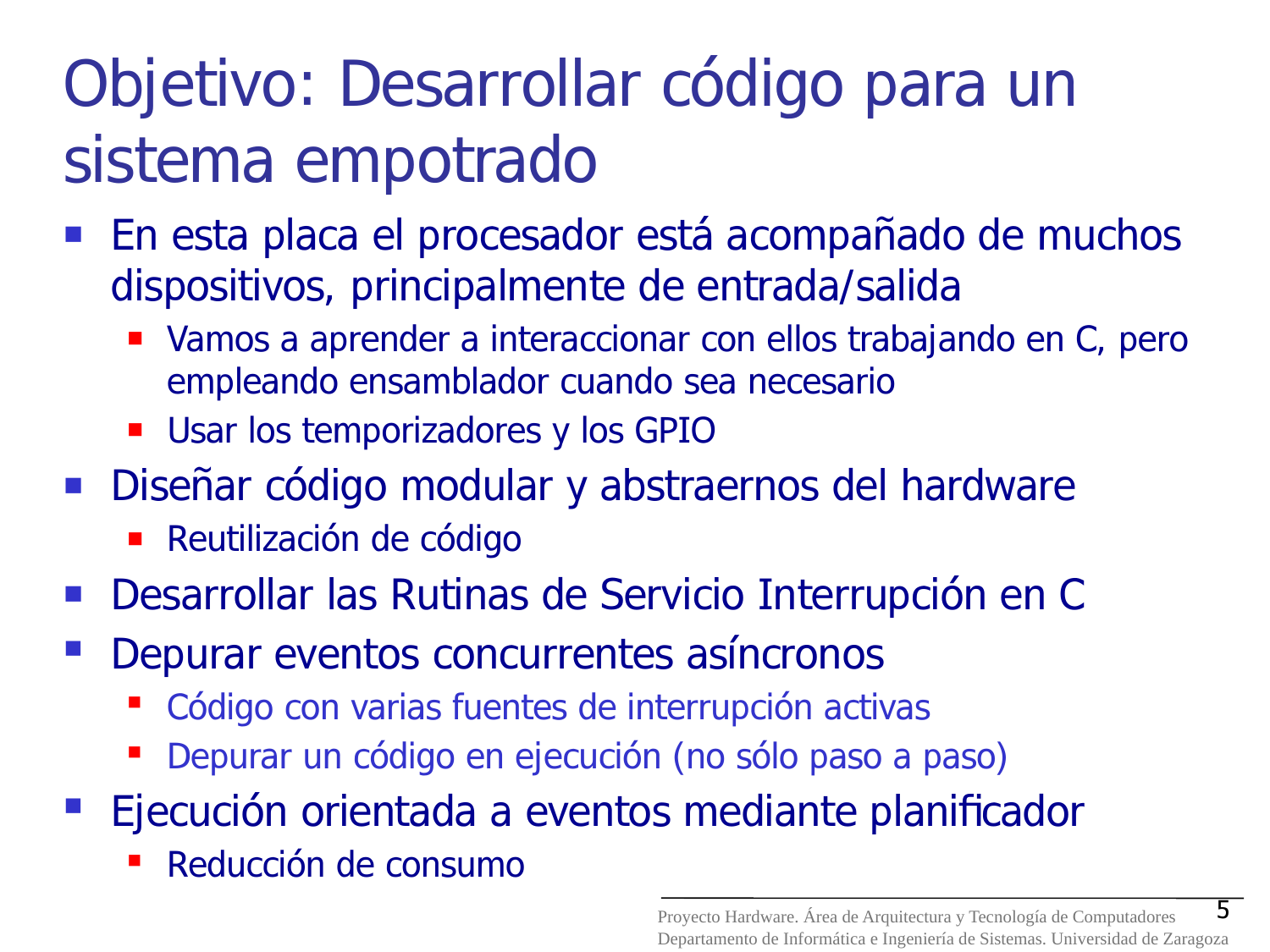

# Objetivo: Desarrollar código para un sistema empotrado
En esta placa el procesador está acompañado de muchos dispositivos, principalmente de entrada/salida
Vamos a aprender a interaccionar con ellos trabajando en C, pero empleando ensamblador cuando sea necesario
Usar los temporizadores y los GPIO
Diseñar código modular y abstraernos del hardware
Reutilización de código
Desarrollar las Rutinas de Servicio Interrupción en C
Depurar eventos concurrentes asíncronos
Código con varias fuentes de interrupción activas
Depurar un código en ejecución (no sólo paso a paso)
Ejecución orientada a eventos mediante planificador
Reducción de consumo

5